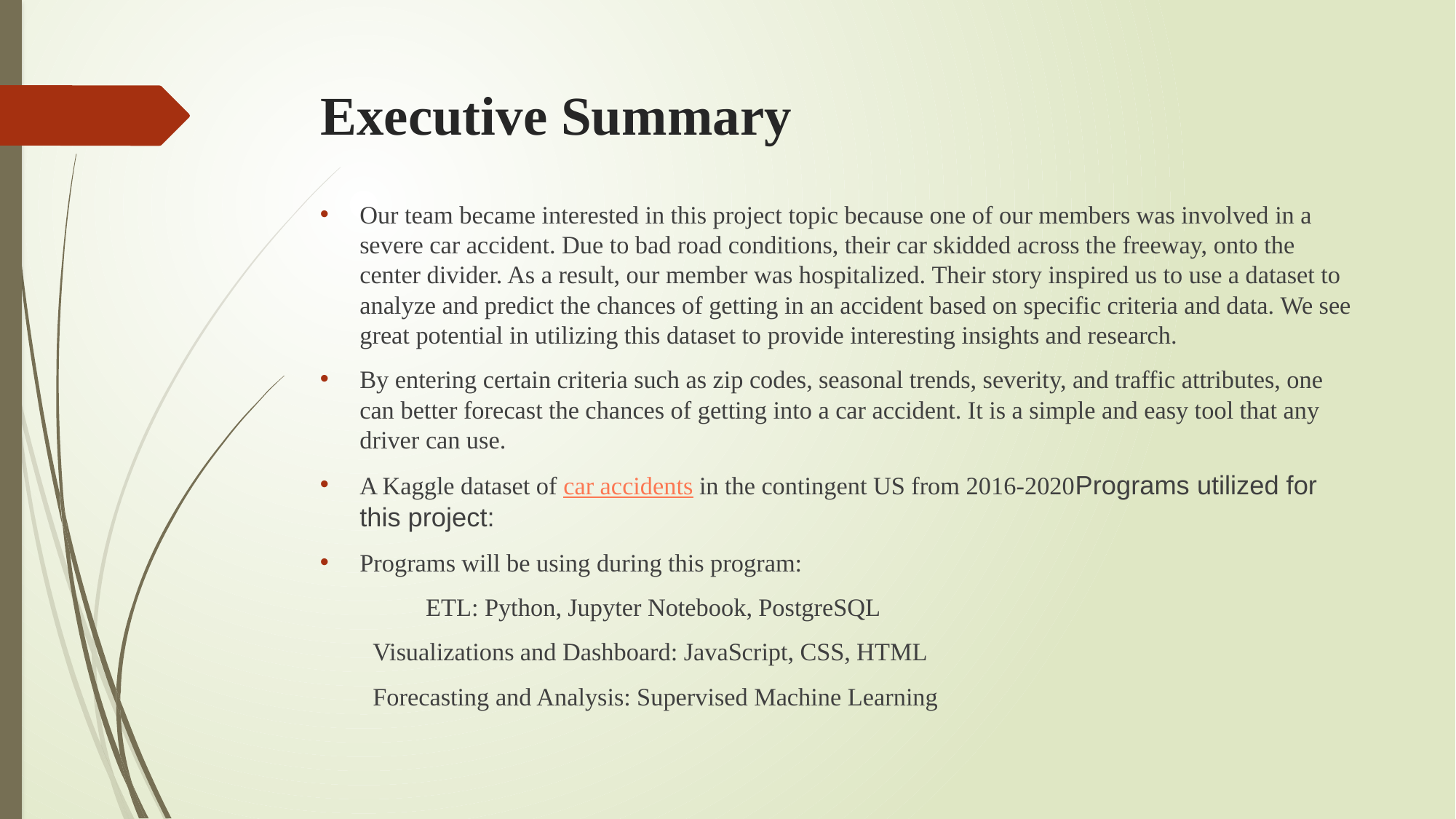

# Executive Summary
Our team became interested in this project topic because one of our members was involved in a severe car accident. Due to bad road conditions, their car skidded across the freeway, onto the center divider. As a result, our member was hospitalized. Their story inspired us to use a dataset to analyze and predict the chances of getting in an accident based on specific criteria and data. We see great potential in utilizing this dataset to provide interesting insights and research.
By entering certain criteria such as zip codes, seasonal trends, severity, and traffic attributes, one can better forecast the chances of getting into a car accident. It is a simple and easy tool that any driver can use.
A Kaggle dataset of car accidents in the contingent US from 2016-2020Programs utilized for this project:
Programs will be using during this program:
	ETL: Python, Jupyter Notebook, PostgreSQL
Visualizations and Dashboard: JavaScript, CSS, HTML
Forecasting and Analysis: Supervised Machine Learning